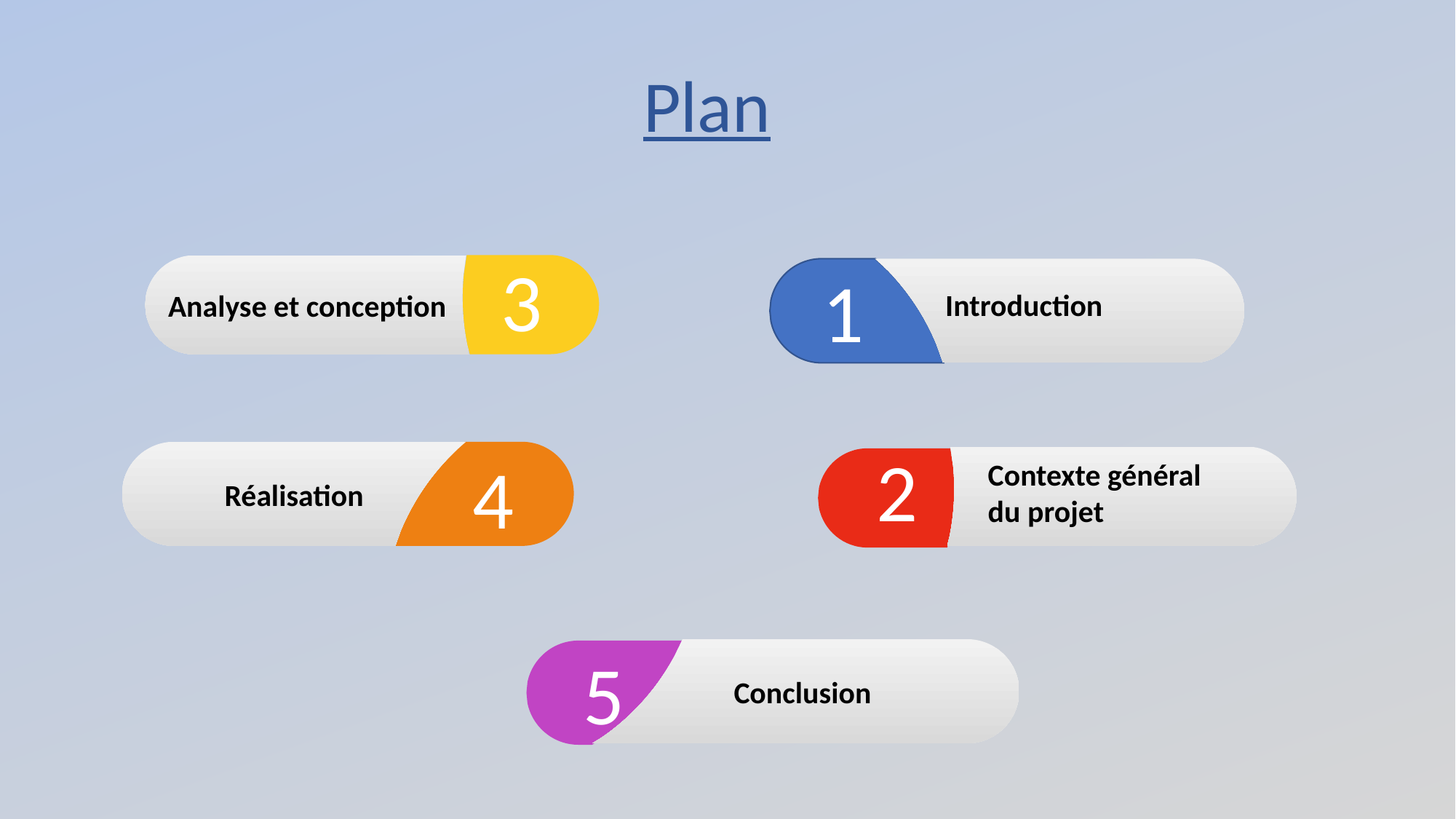

Plan
3

1
Analyse et conception

Introduction

2
 4
Réalisation

Contexte général du projet

5
Conclusion